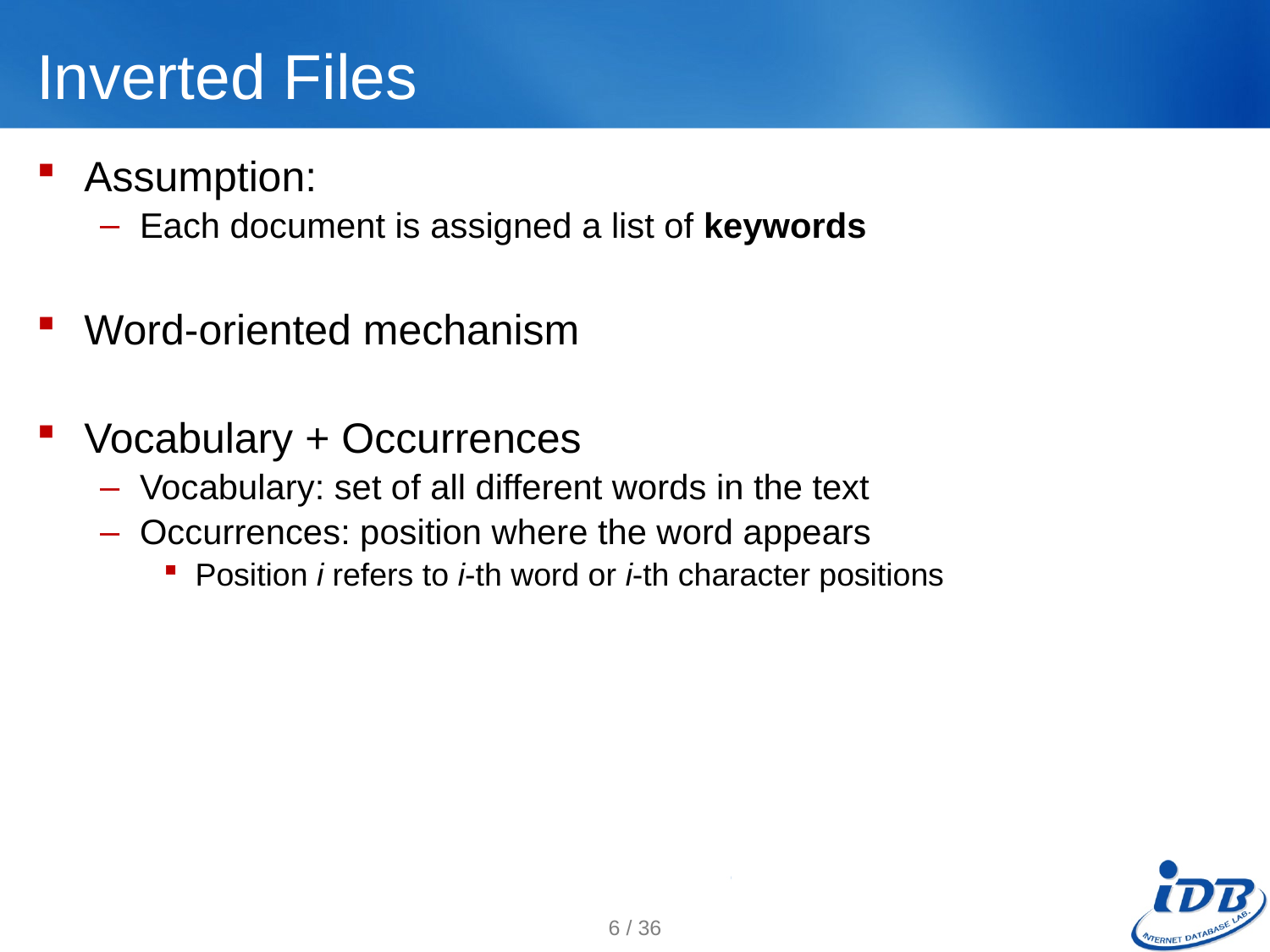

# Inverted Files
Assumption:
Each document is assigned a list of keywords

Word-oriented mechanism

Vocabulary + Occurrences
Vocabulary: set of all different words in the text
Occurrences: position where the word appears
Position i refers to i-th word or i-th character positions
6 / 36